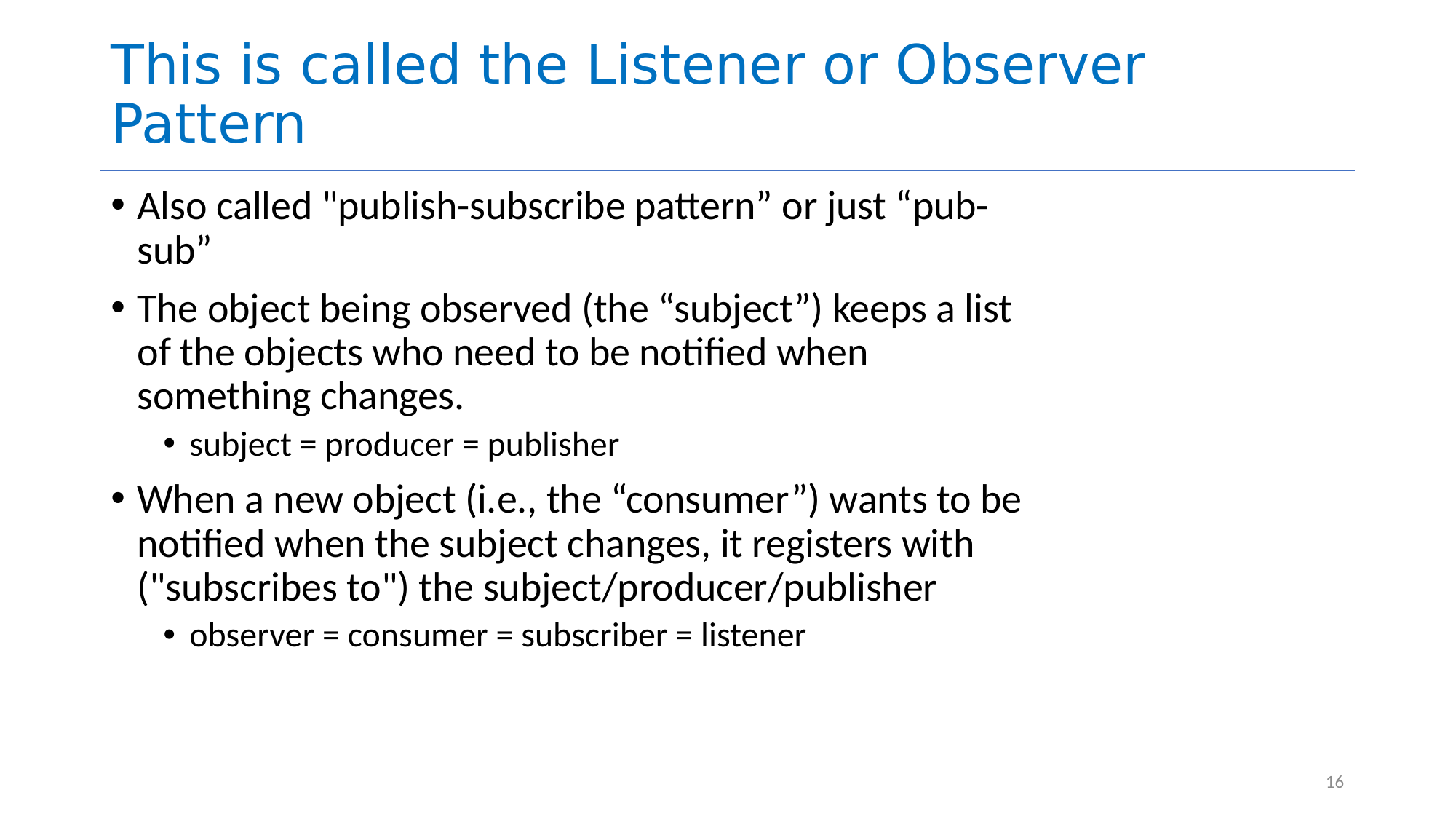

# This is called the Listener or Observer Pattern
Also called "publish-subscribe pattern” or just “pub-sub”
The object being observed (the “subject”) keeps a list of the objects who need to be notified when something changes.
subject = producer = publisher
When a new object (i.e., the “consumer”) wants to be notified when the subject changes, it registers with ("subscribes to") the subject/producer/publisher
observer = consumer = subscriber = listener
16